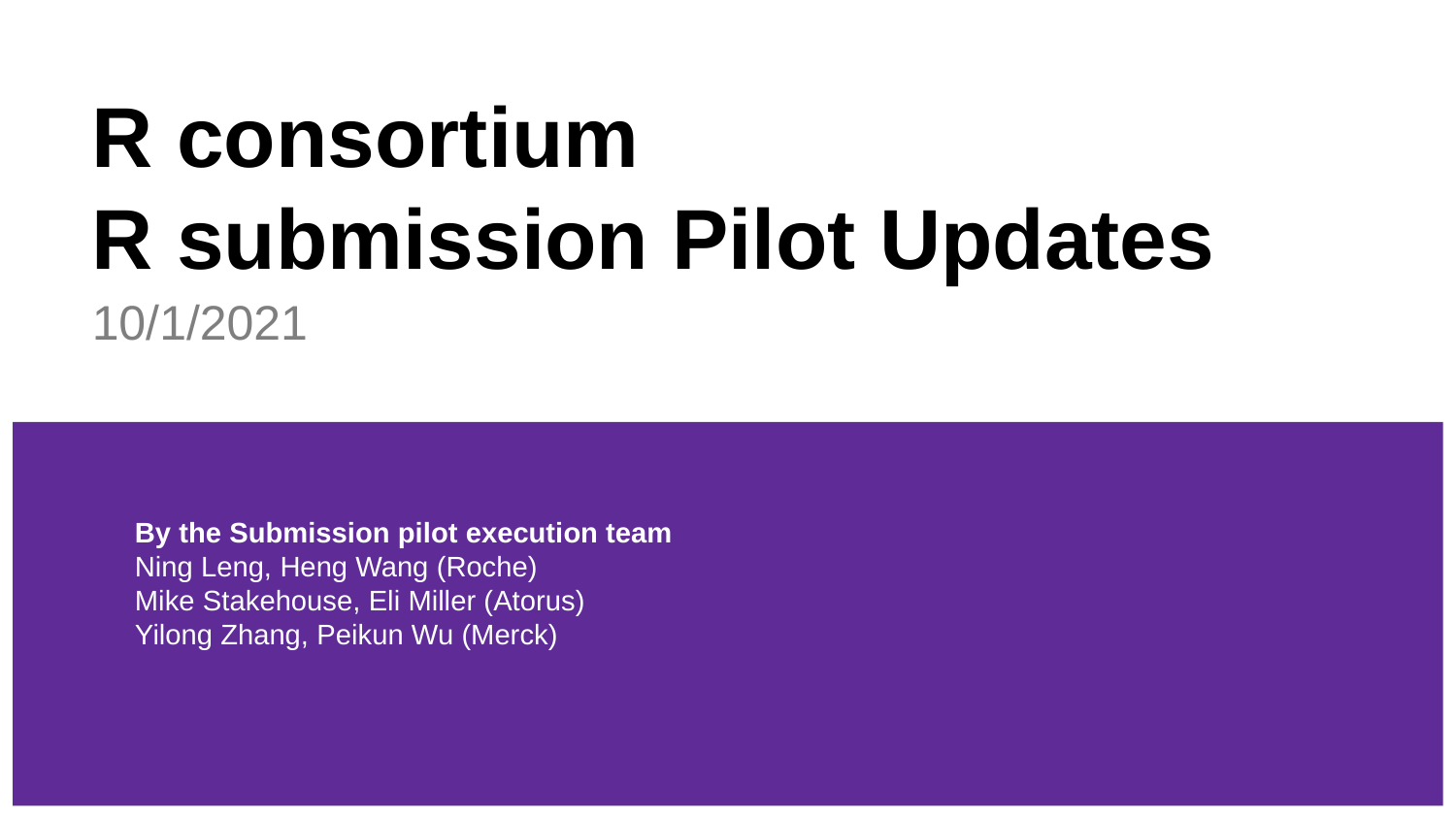

# R consortium
R submission Pilot Updates
10/1/2021
By the Submission pilot execution team
Ning Leng, Heng Wang (Roche)
Mike Stakehouse, Eli Miller (Atorus)
Yilong Zhang, Peikun Wu (Merck)